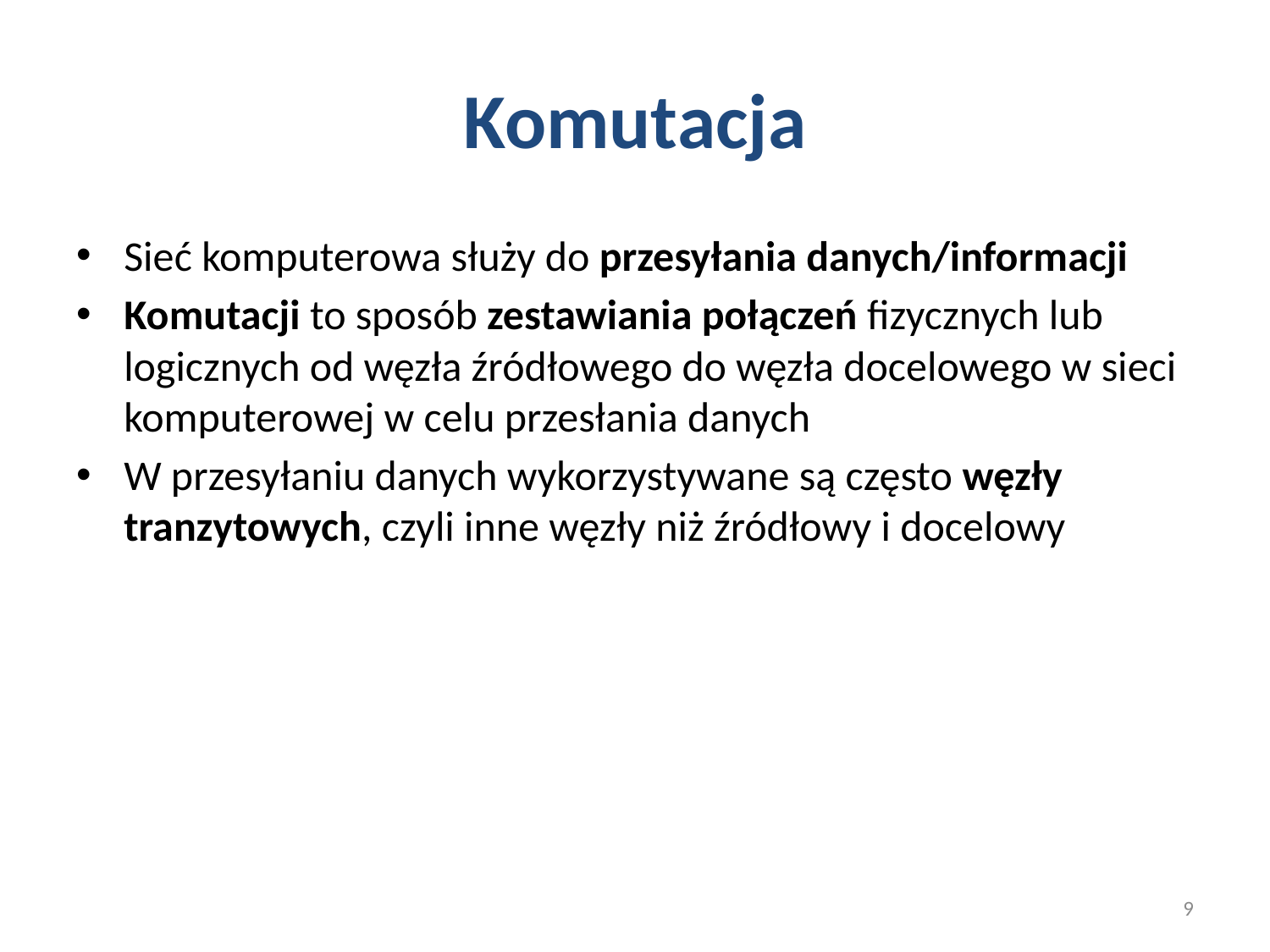

# Komutacja
Sieć komputerowa służy do przesyłania danych/informacji
Komutacji to sposób zestawiania połączeń fizycznych lub logicznych od węzła źródłowego do węzła docelowego w sieci komputerowej w celu przesłania danych
W przesyłaniu danych wykorzystywane są często węzły tranzytowych, czyli inne węzły niż źródłowy i docelowy

9